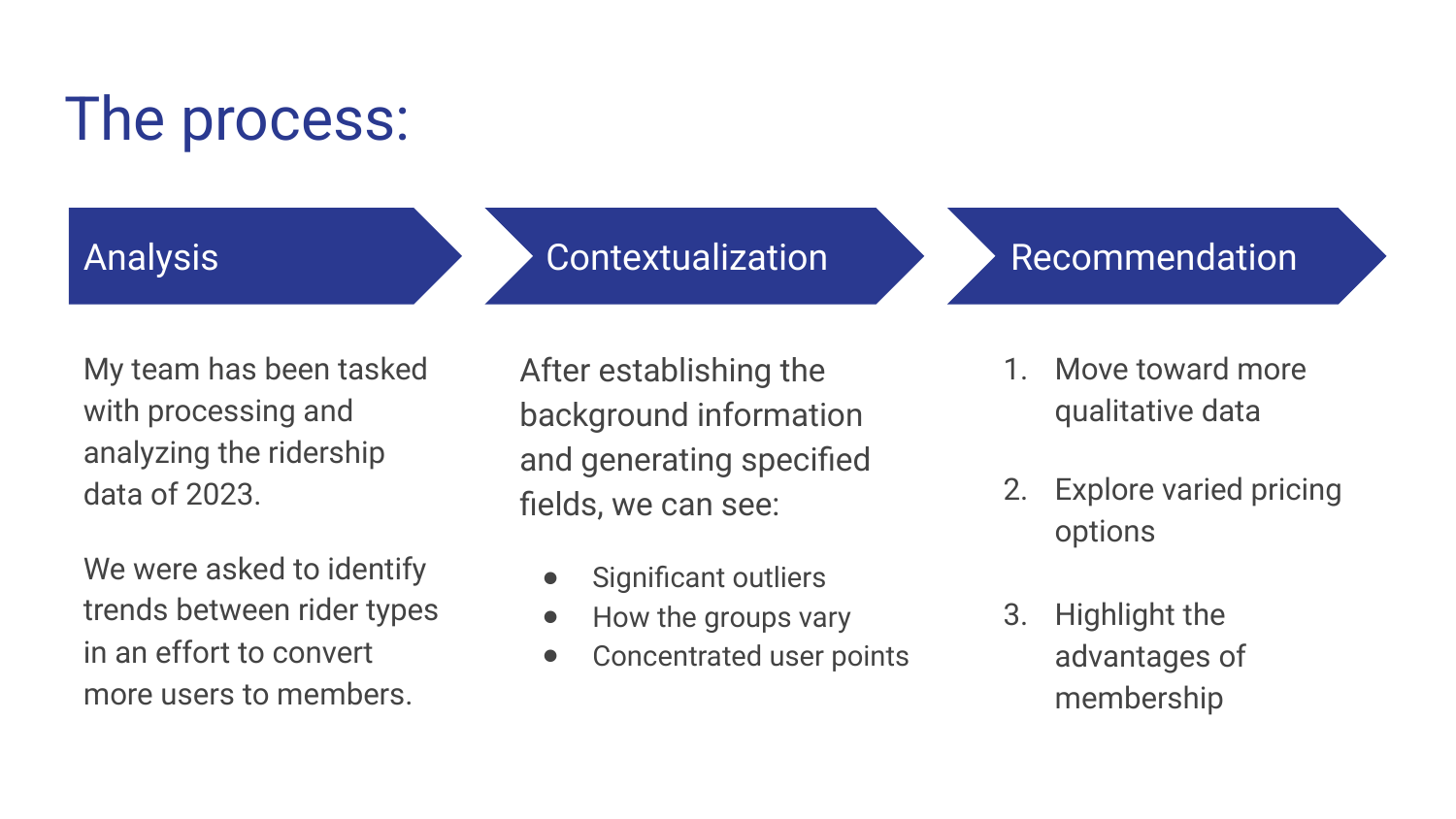

# The process:

Analysis
Contextualization
Recommendation
My team has been tasked with processing and analyzing the ridership data of 2023.
We were asked to identify trends between rider types in an effort to convert more users to members.
After establishing the  background information and generating specified fields, we can see:
Significant outliers
How the groups vary
Concentrated user points
Move toward more qualitative data
Explore varied pricing options
Highlight the advantages of membership